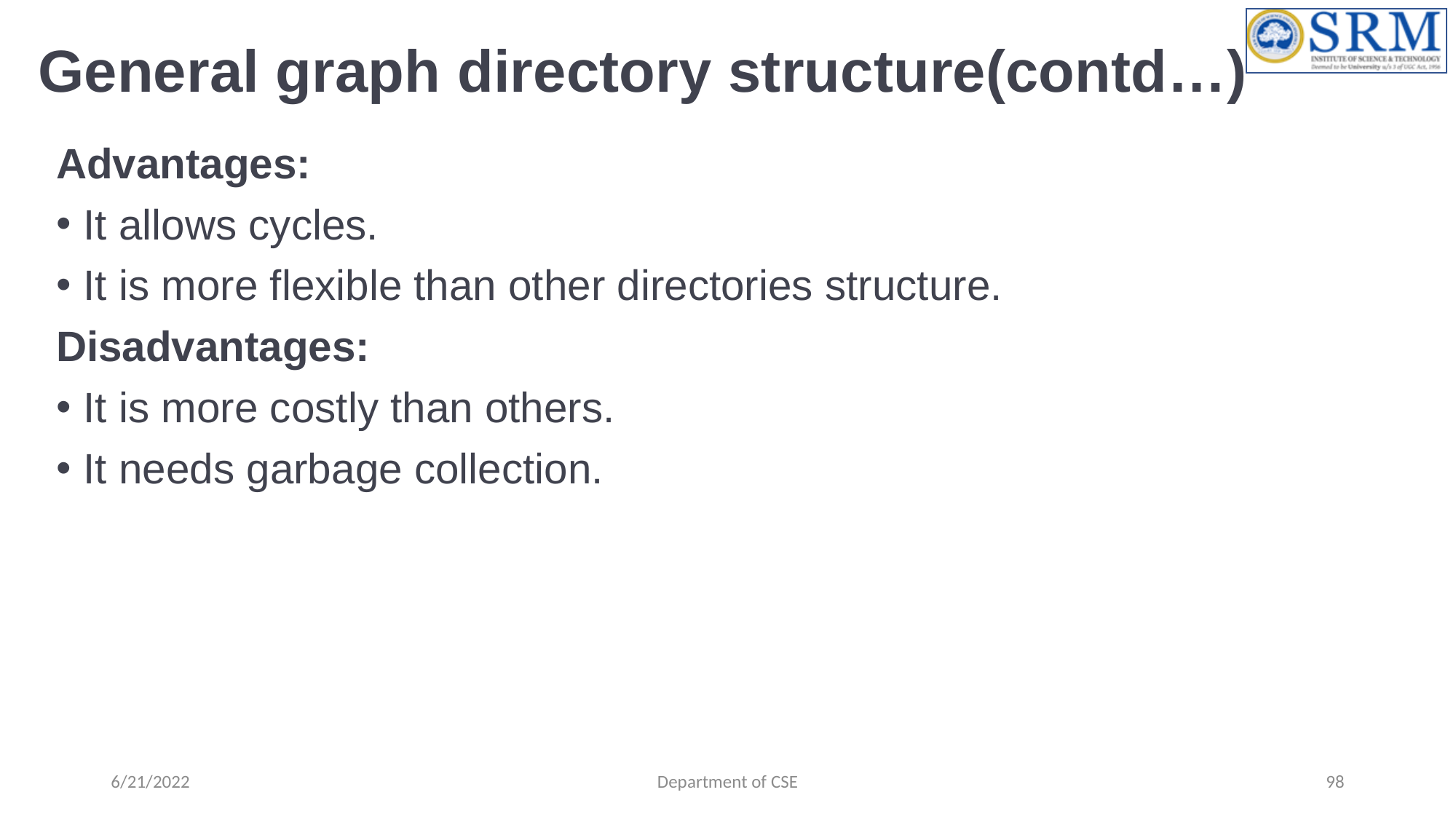

# General graph directory structure(contd…)
Advantages:
It allows cycles.
It is more flexible than other directories structure.
Disadvantages:
It is more costly than others.
It needs garbage collection.

6/21/2022
Department of CSE
98